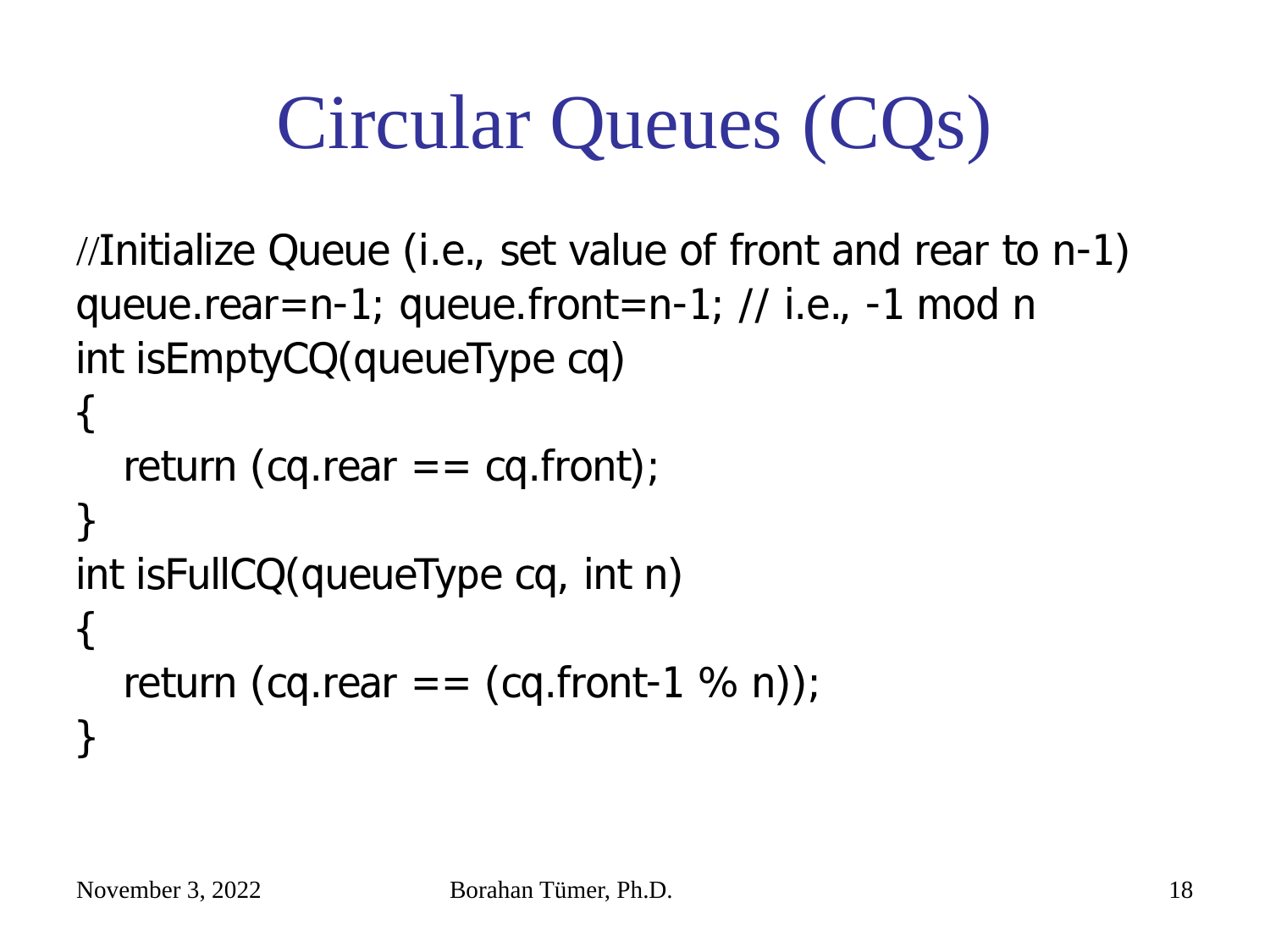

# Circular Queues (CQs)
//Initialize Queue (i.e., set value of front and rear to n-1)
queue.rear=n-1; queue.front=n-1; // i.e., -1 mod n
int isEmptyCQ(queueType cq)
{
	return (cq.rear == cq.front);
}
int isFullCQ(queueType cq, int n)
{
	return (cq.rear == (cq.front-1 % n));
}

November 3, 2022
Borahan Tümer, Ph.D.
18